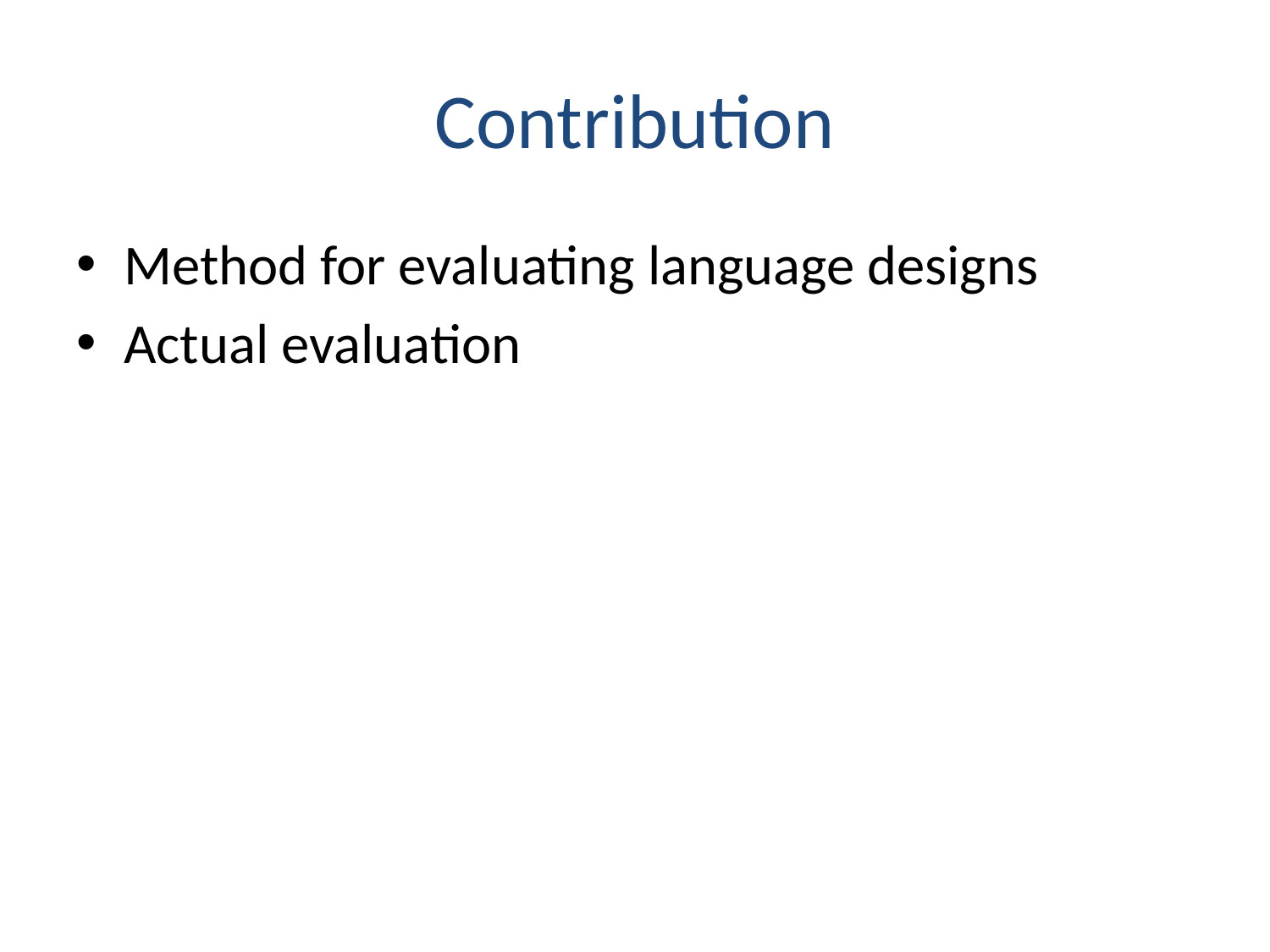

# Contribution
Method for evaluating language designs
Actual evaluation